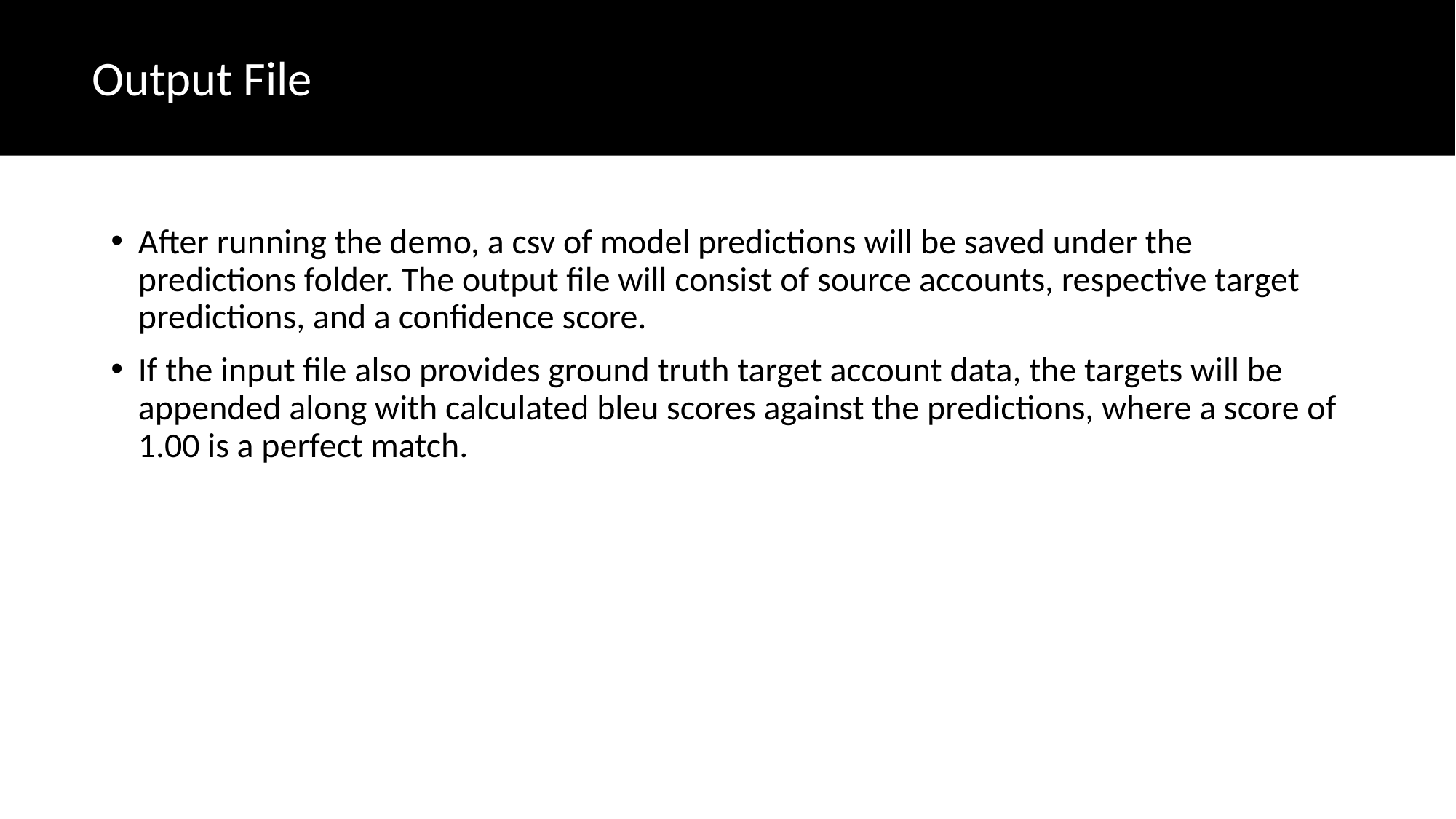

Output File
After running the demo, a csv of model predictions will be saved under the predictions folder. The output file will consist of source accounts, respective target predictions, and a confidence score.
If the input file also provides ground truth target account data, the targets will be appended along with calculated bleu scores against the predictions, where a score of 1.00 is a perfect match.